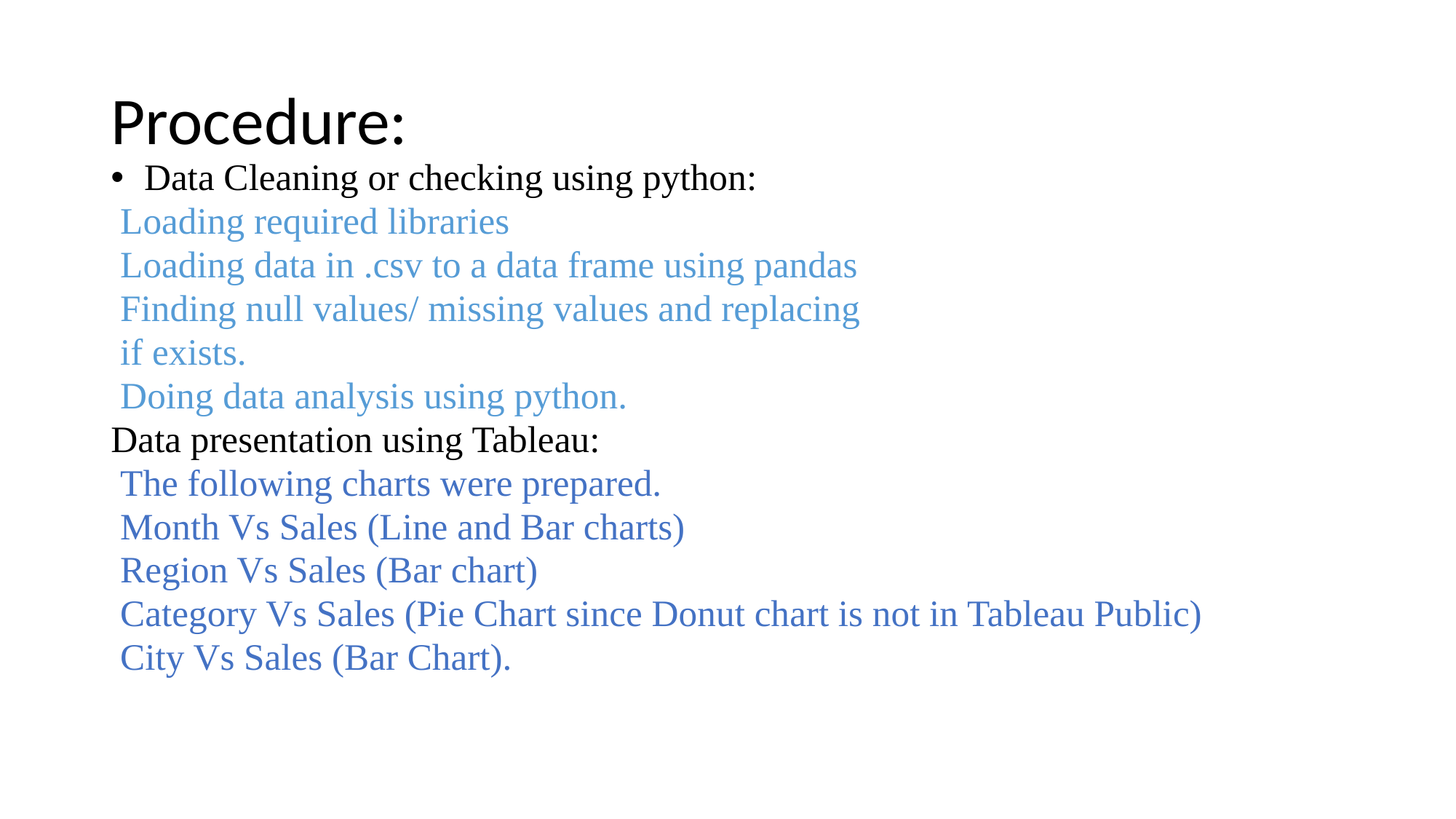

# Procedure:
 Data Cleaning or checking using python:
 Loading required libraries
 Loading data in .csv to a data frame using pandas
 Finding null values/ missing values and replacing
 if exists.
 Doing data analysis using python.
Data presentation using Tableau:
 The following charts were prepared.
 Month Vs Sales (Line and Bar charts)
 Region Vs Sales (Bar chart)
 Category Vs Sales (Pie Chart since Donut chart is not in Tableau Public)
 City Vs Sales (Bar Chart).